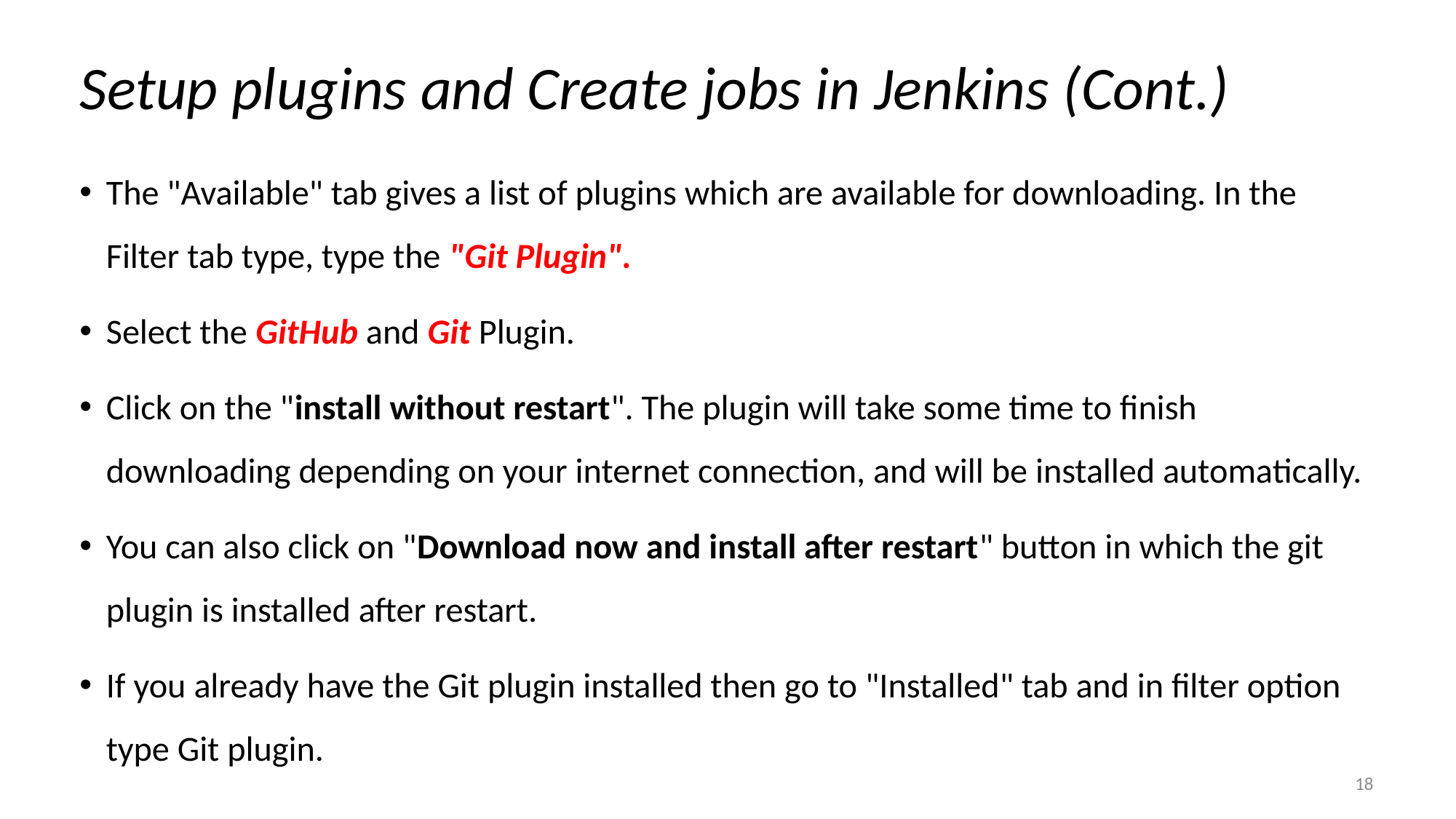

# Setup plugins and Create jobs in Jenkins (Cont.)
The "Available" tab gives a list of plugins which are available for downloading. In the Filter tab type, type the "Git Plugin".
Select the GitHub and Git Plugin.
Click on the "install without restart". The plugin will take some time to finish downloading depending on your internet connection, and will be installed automatically.
You can also click on "Download now and install after restart" button in which the git plugin is installed after restart.
If you already have the Git plugin installed then go to "Installed" tab and in filter option type Git plugin.
18